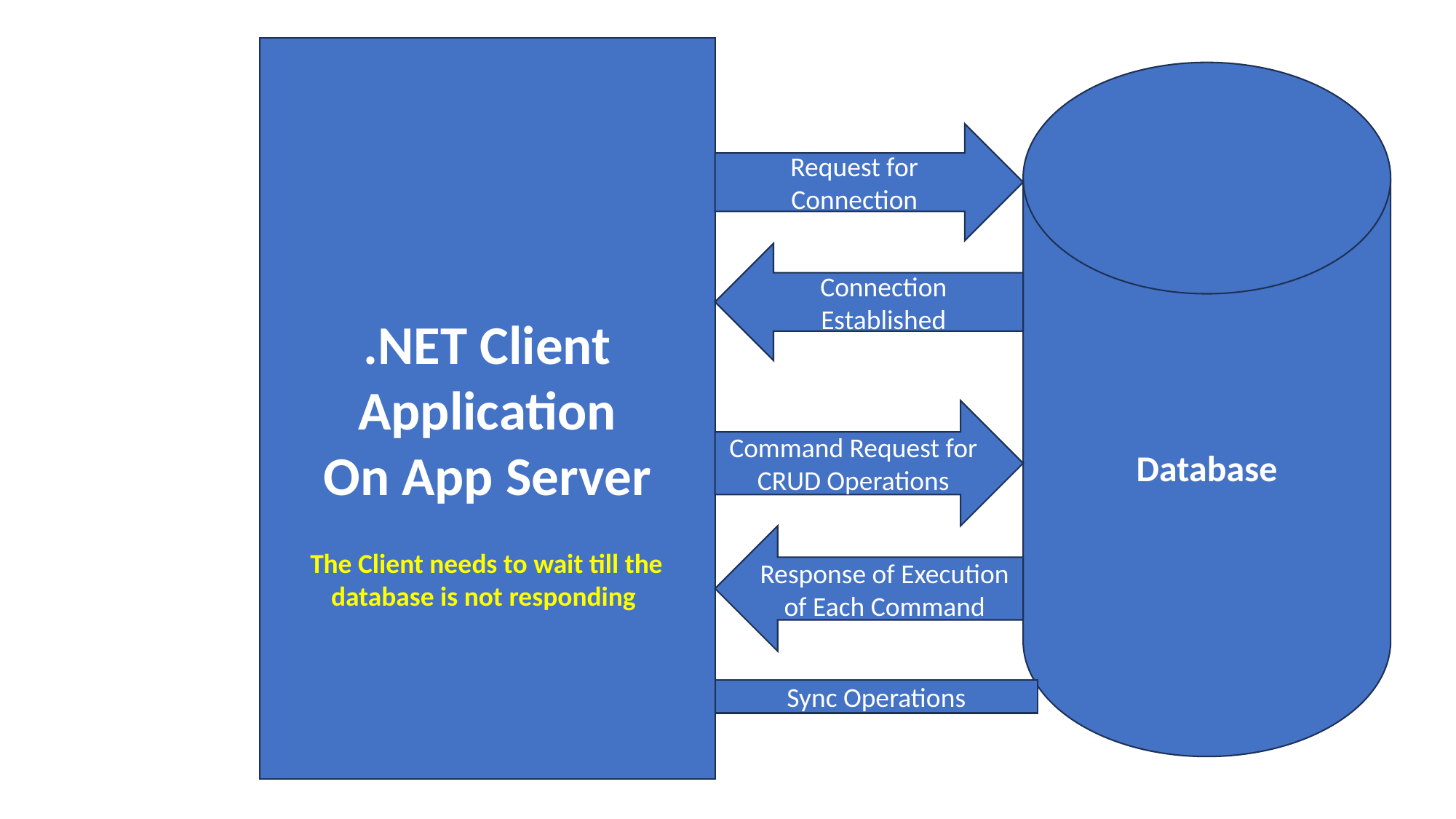

.NET Client Application
On App Server
Database
Request for Connection
Connection Established
Command Request for CRUD Operations
Response of Execution of Each Command
The Client needs to wait till the database is not responding
Sync Operations